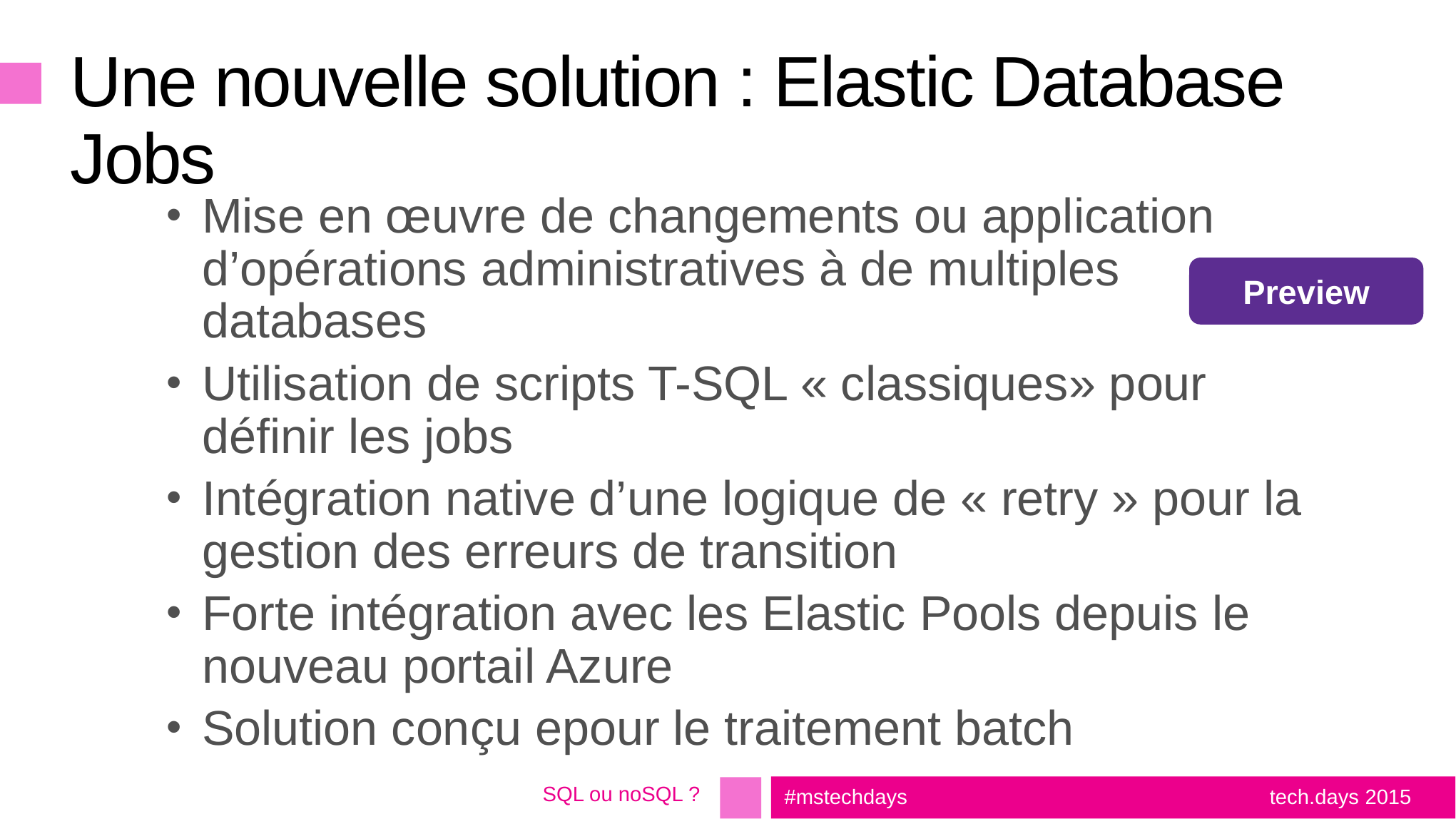

# Une nouvelle solution : Elastic Database Jobs
Mise en œuvre de changements ou application d’opérations administratives à de multiples databases
Utilisation de scripts T-SQL « classiques» pour définir les jobs
Intégration native d’une logique de « retry » pour la gestion des erreurs de transition
Forte intégration avec les Elastic Pools depuis le nouveau portail Azure
Solution conçu epour le traitement batch
Preview
SQL ou noSQL ?